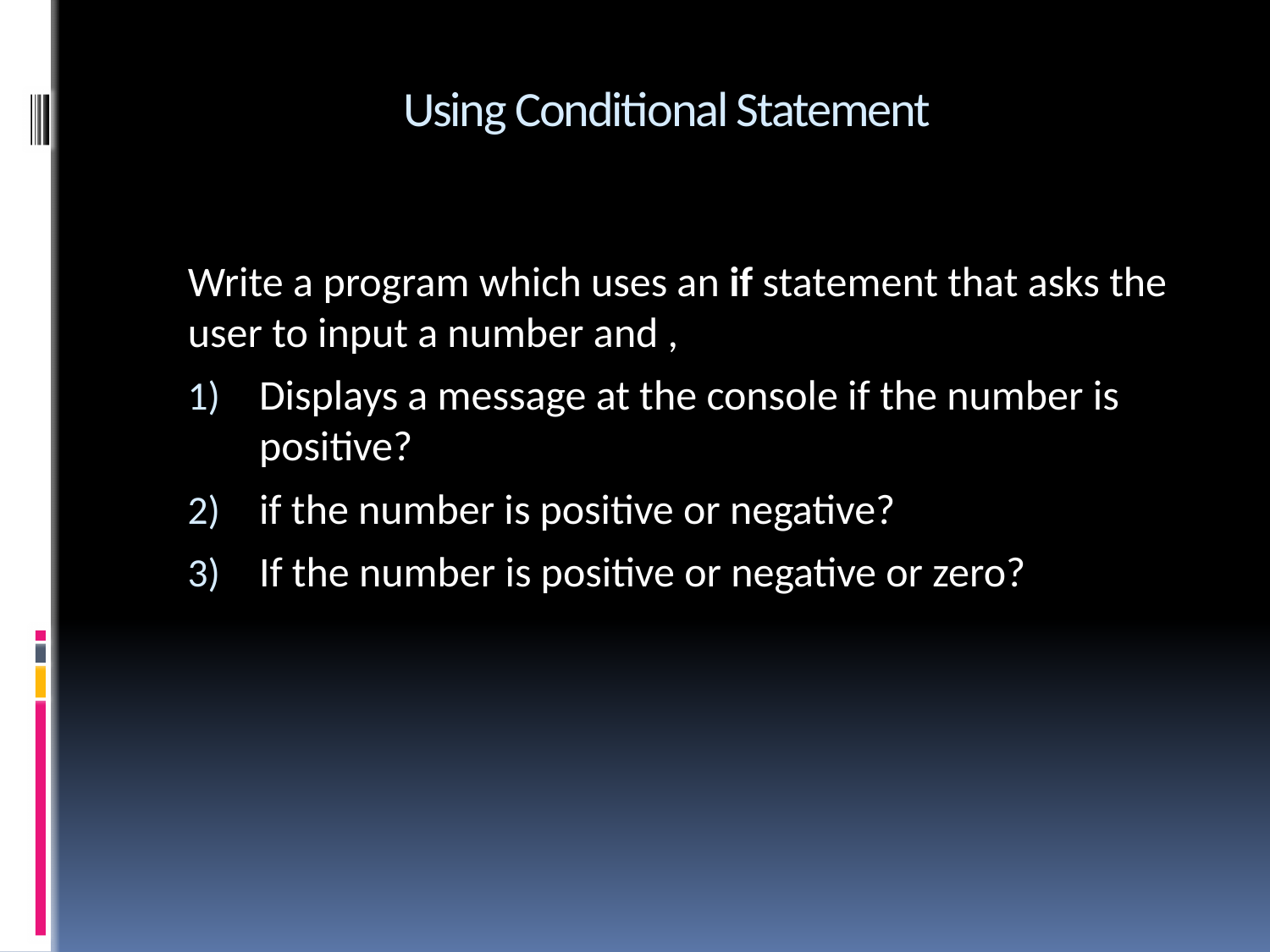

# Using Conditional Statement
Write a program which uses an if statement that asks the user to input a number and ,
Displays a message at the console if the number is positive?
if the number is positive or negative?
If the number is positive or negative or zero?